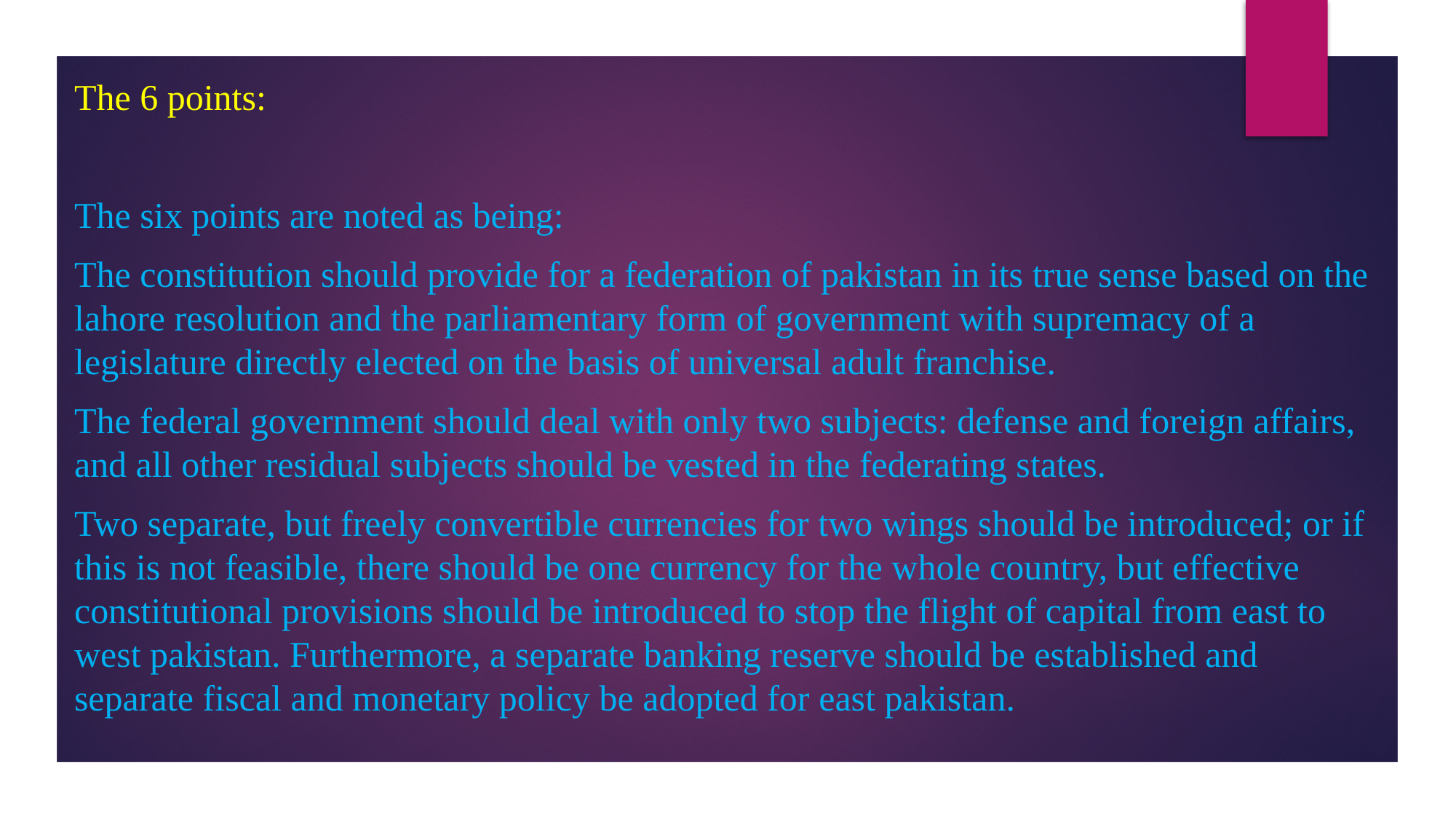

The 6 points:

The six points are noted as being:
The constitution should provide for a federation of pakistan in its true sense based on the lahore resolution and the parliamentary form of government with supremacy of a legislature directly elected on the basis of universal adult franchise.
The federal government should deal with only two subjects: defense and foreign affairs, and all other residual subjects should be vested in the federating states.
Two separate, but freely convertible currencies for two wings should be introduced; or if this is not feasible, there should be one currency for the whole country, but effective constitutional provisions should be introduced to stop the flight of capital from east to west pakistan. Furthermore, a separate banking reserve should be established and separate fiscal and monetary policy be adopted for east pakistan.